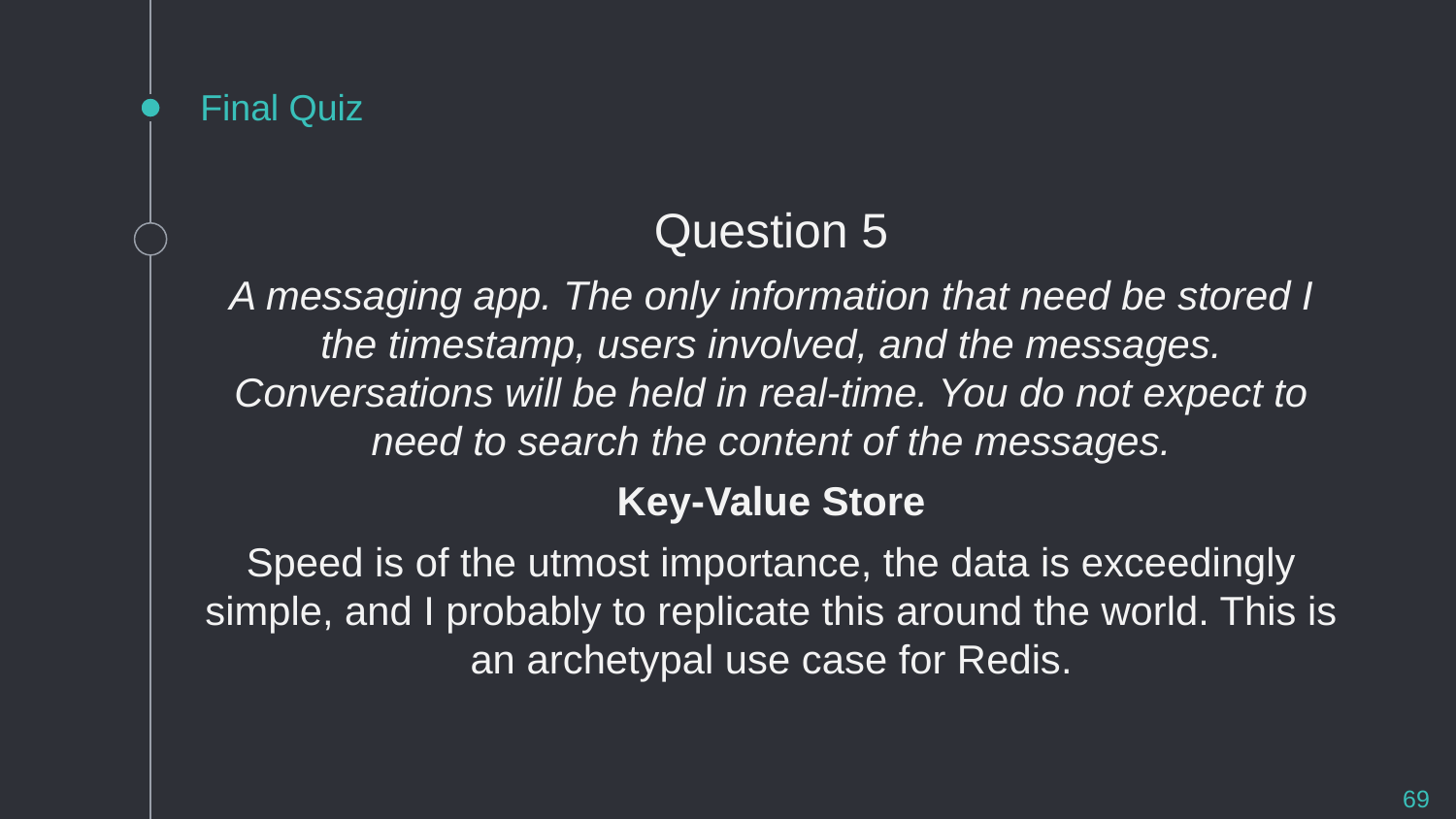

# Final Quiz
Question 5
A messaging app. The only information that need be stored I the timestamp, users involved, and the messages. Conversations will be held in real-time. You do not expect to need to search the content of the messages.
Key-Value Store
Speed is of the utmost importance, the data is exceedingly simple, and I probably to replicate this around the world. This is an archetypal use case for Redis.
69